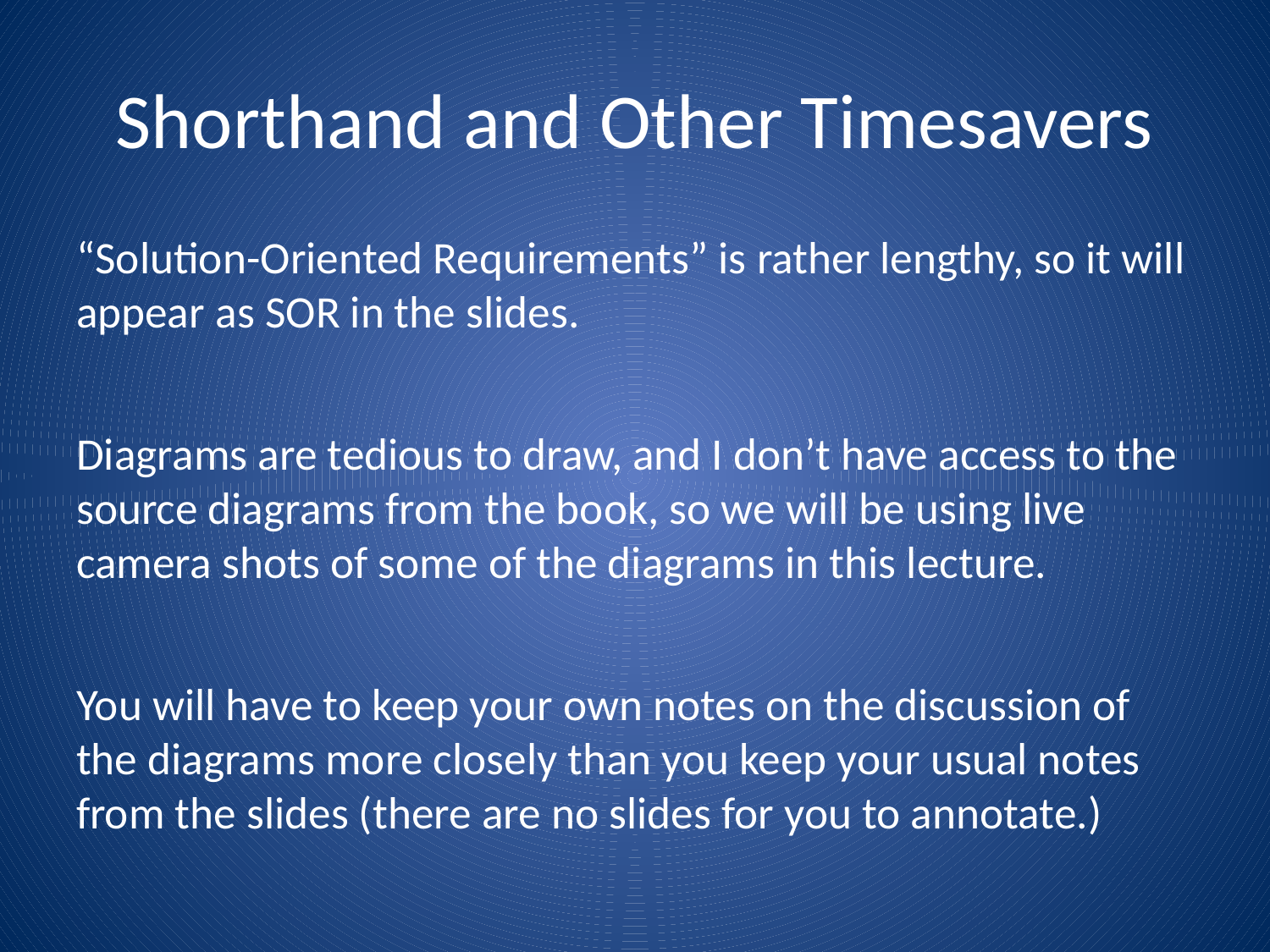

# Shorthand and Other Timesavers
“Solution-Oriented Requirements” is rather lengthy, so it will appear as SOR in the slides.

Diagrams are tedious to draw, and I don’t have access to the source diagrams from the book, so we will be using live camera shots of some of the diagrams in this lecture.

You will have to keep your own notes on the discussion of the diagrams more closely than you keep your usual notes from the slides (there are no slides for you to annotate.)